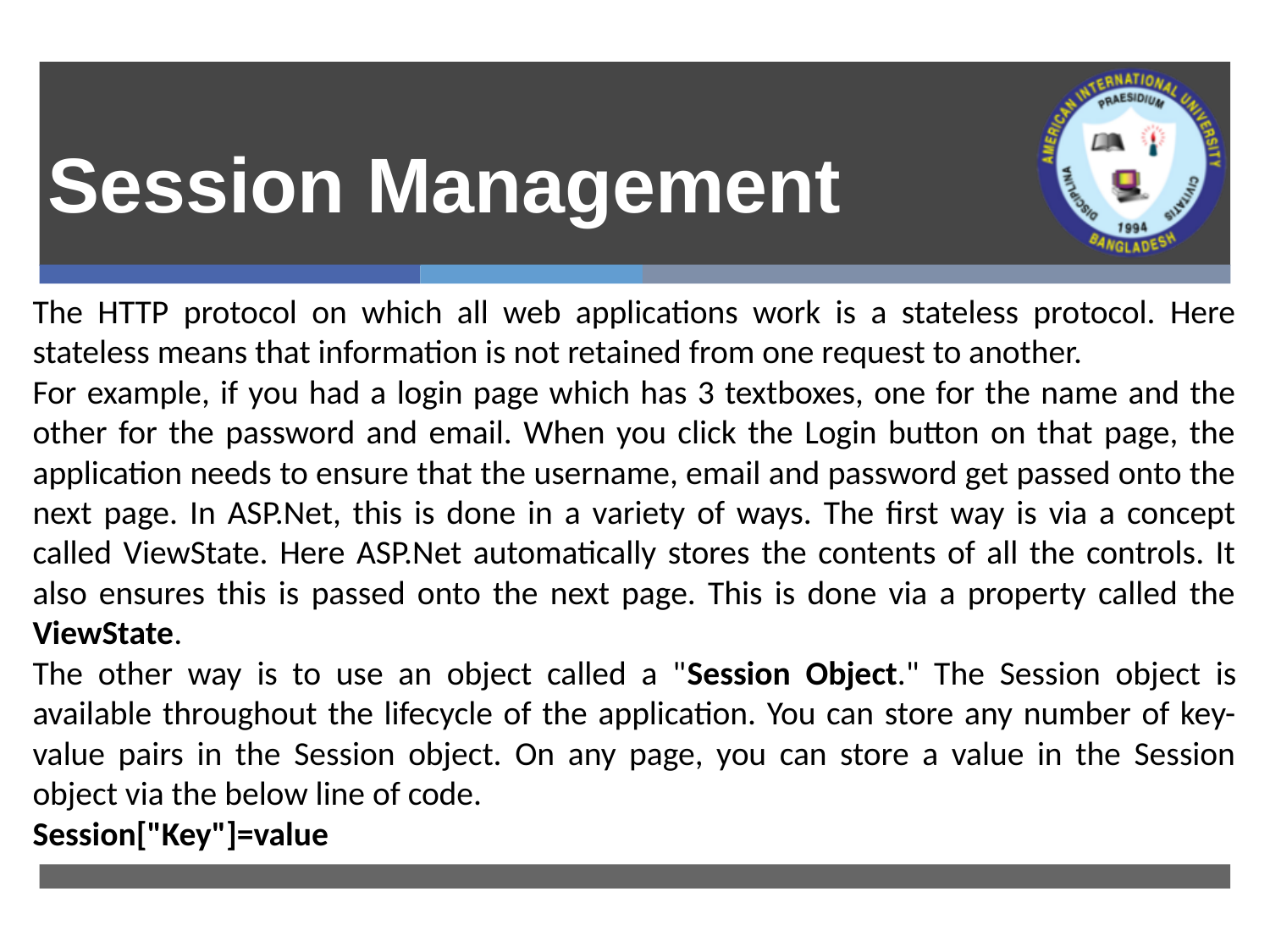

# Session Management

The HTTP protocol on which all web applications work is a stateless protocol. Here stateless means that information is not retained from one request to another.
For example, if you had a login page which has 3 textboxes, one for the name and the other for the password and email. When you click the Login button on that page, the application needs to ensure that the username, email and password get passed onto the next page. In ASP.Net, this is done in a variety of ways. The first way is via a concept called ViewState. Here ASP.Net automatically stores the contents of all the controls. It also ensures this is passed onto the next page. This is done via a property called the ViewState.
The other way is to use an object called a "Session Object." The Session object is available throughout the lifecycle of the application. You can store any number of key-value pairs in the Session object. On any page, you can store a value in the Session object via the below line of code.
Session["Key"]=value